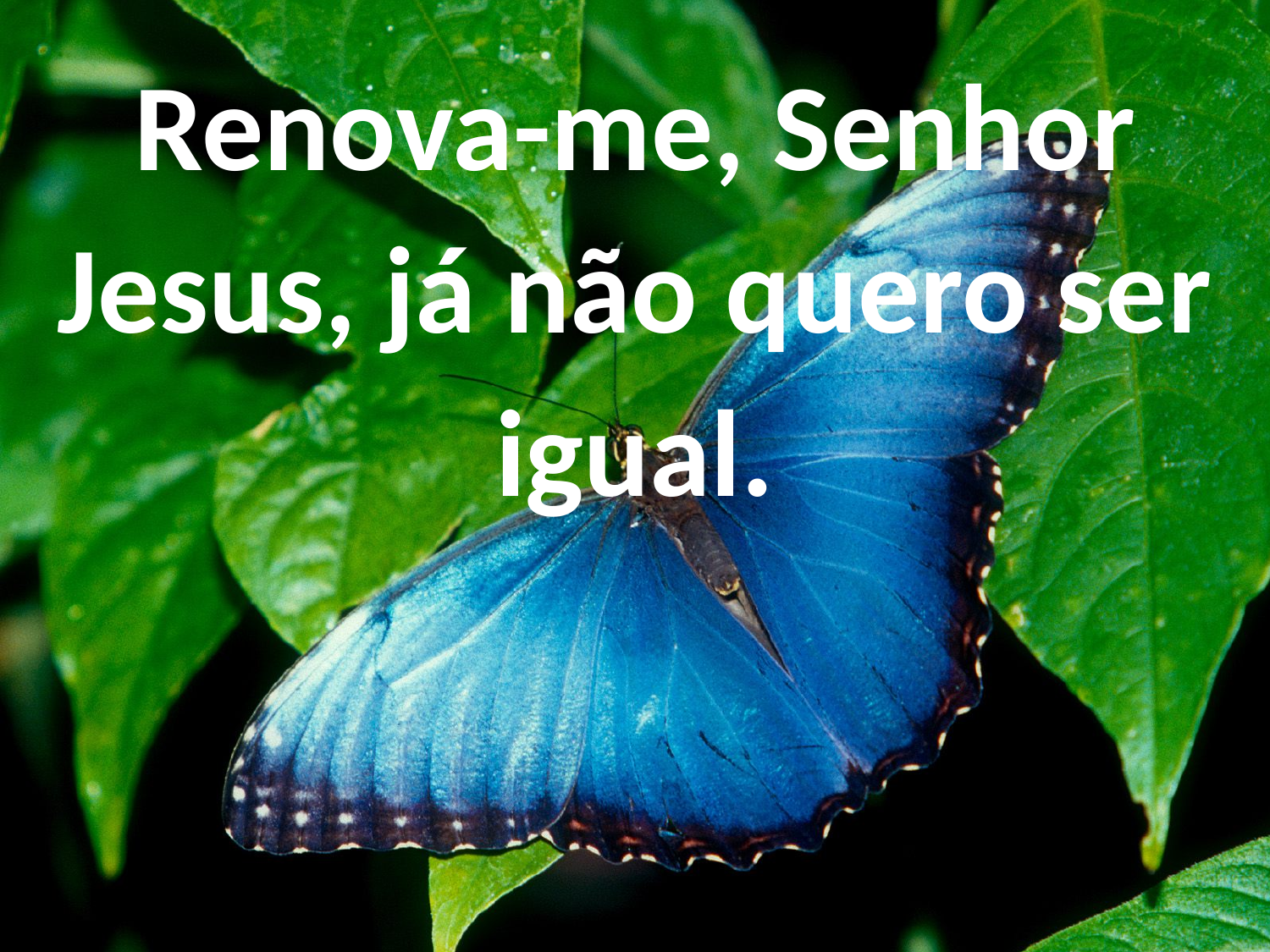

Renova-me, Senhor Jesus, já não quero ser igual.